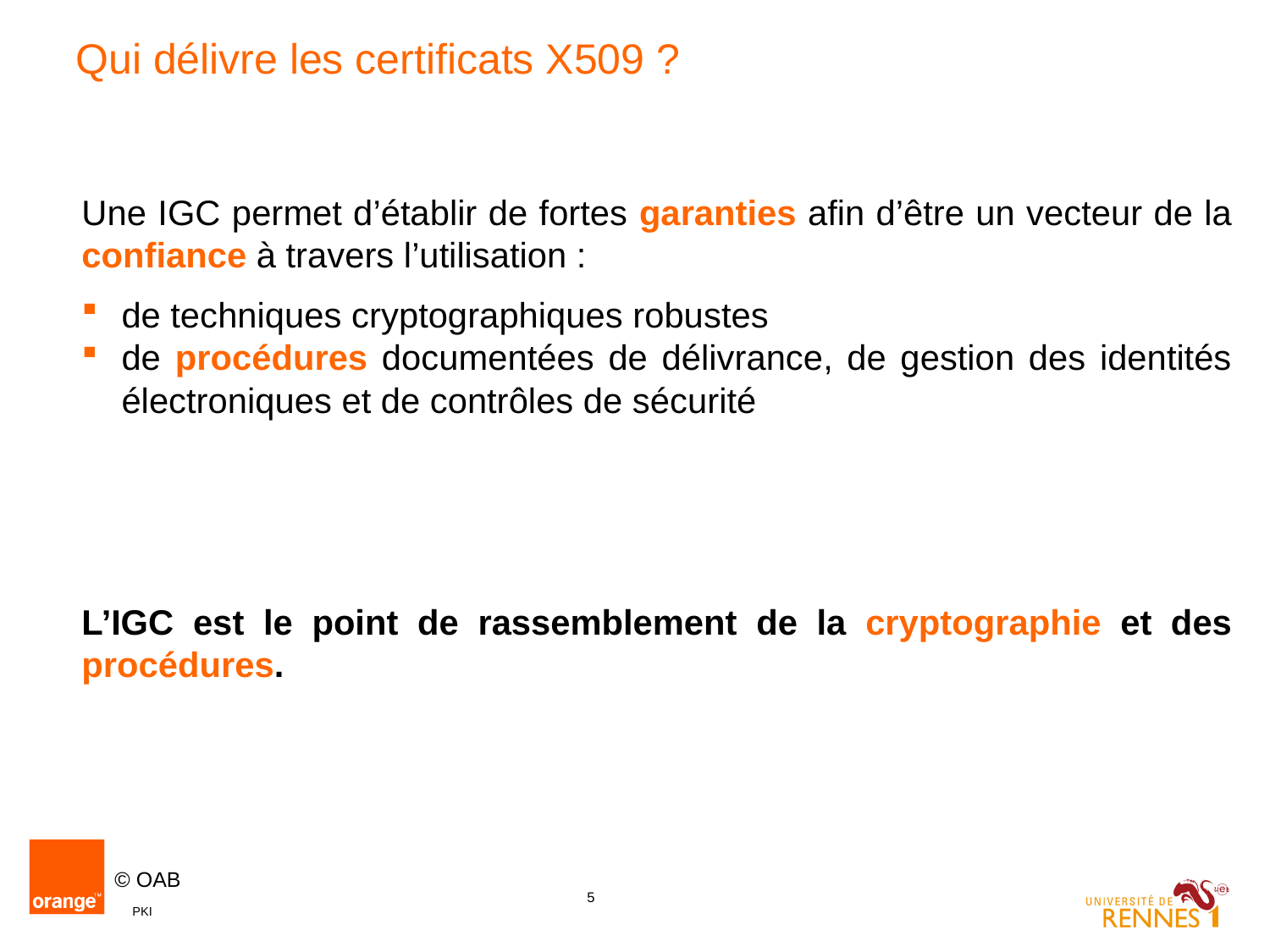

# Qui délivre les certificats X509 ?
Une IGC permet d’établir de fortes garanties afin d’être un vecteur de la confiance à travers l’utilisation :
de techniques cryptographiques robustes
de procédures documentées de délivrance, de gestion des identités électroniques et de contrôles de sécurité

L’IGC est le point de rassemblement de la cryptographie et des procédures.

PKI